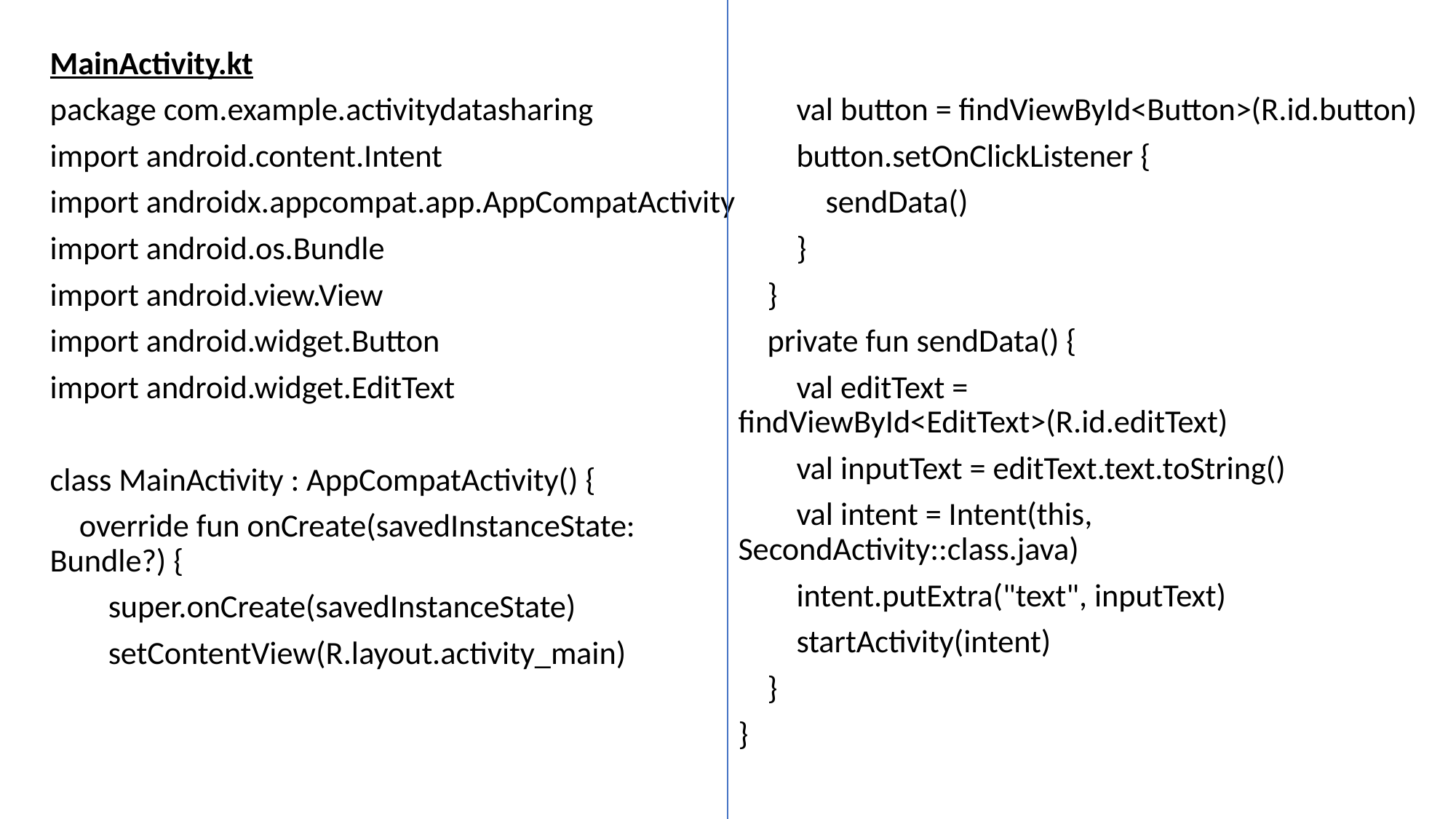

MainActivity.kt
package com.example.activitydatasharing
import android.content.Intent
import androidx.appcompat.app.AppCompatActivity
import android.os.Bundle
import android.view.View
import android.widget.Button
import android.widget.EditText

class MainActivity : AppCompatActivity() {
    override fun onCreate(savedInstanceState: Bundle?) {
        super.onCreate(savedInstanceState)
        setContentView(R.layout.activity_main)

        val button = findViewById<Button>(R.id.button)
        button.setOnClickListener {
            sendData()
        }
    }
    private fun sendData() {
        val editText = findViewById<EditText>(R.id.editText)
        val inputText = editText.text.toString()
        val intent = Intent(this, SecondActivity::class.java)
        intent.putExtra("text", inputText)
        startActivity(intent)
    }
}